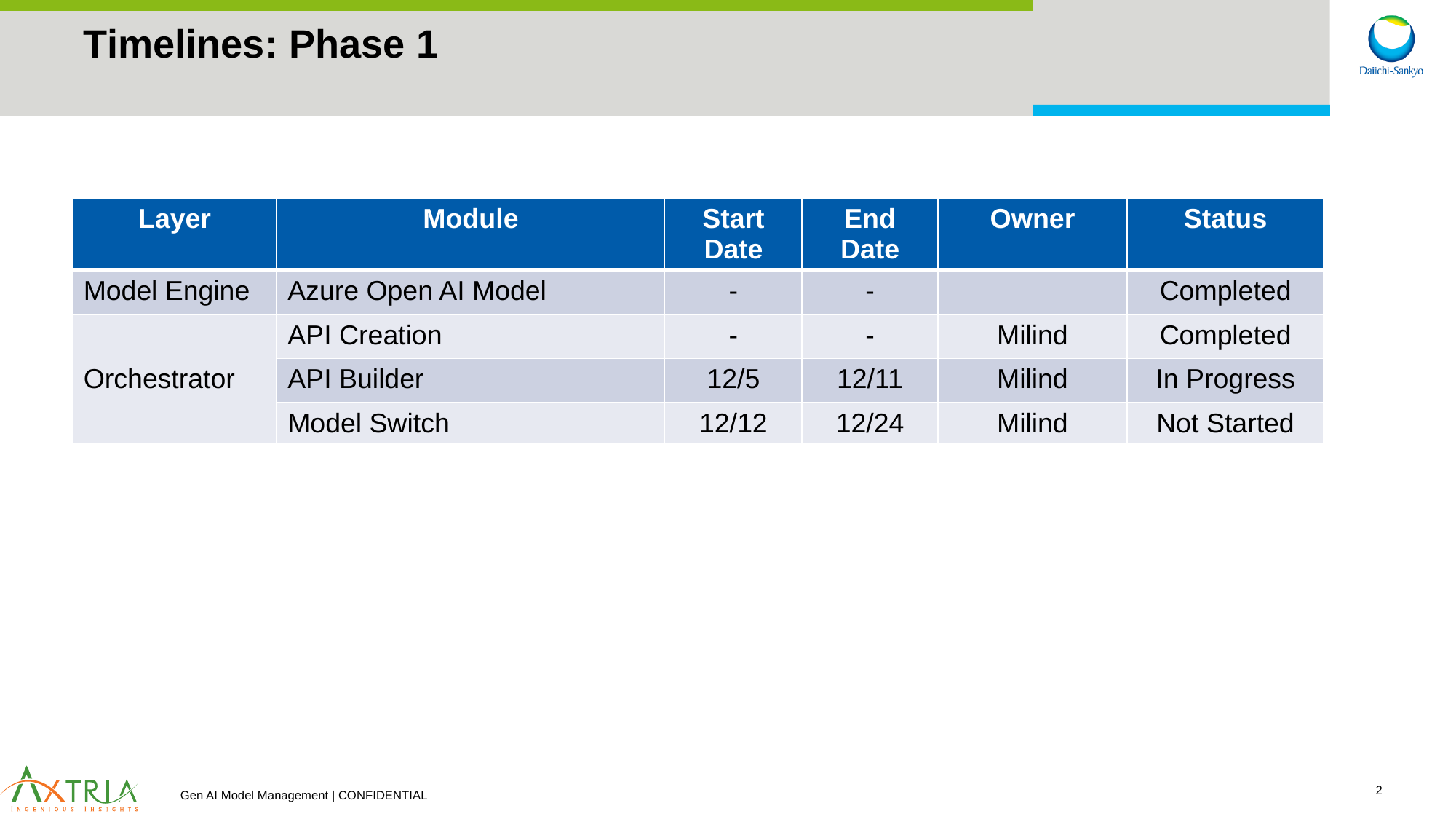

# Timelines: Phase 1

| Layer | Module | Start Date | End Date | Owner | Status |
| --- | --- | --- | --- | --- | --- |
| Model Engine | Azure Open AI Model | - | - |  | Completed |
| Orchestrator | API Creation | - | - | Milind | Completed |
|  | API Builder | 12/5 | 12/11 | Milind | In Progress |
|  | Model Switch | 12/12 | 12/24 | Milind | Not Started |
Gen AI Model Management | CONFIDENTIAL
2